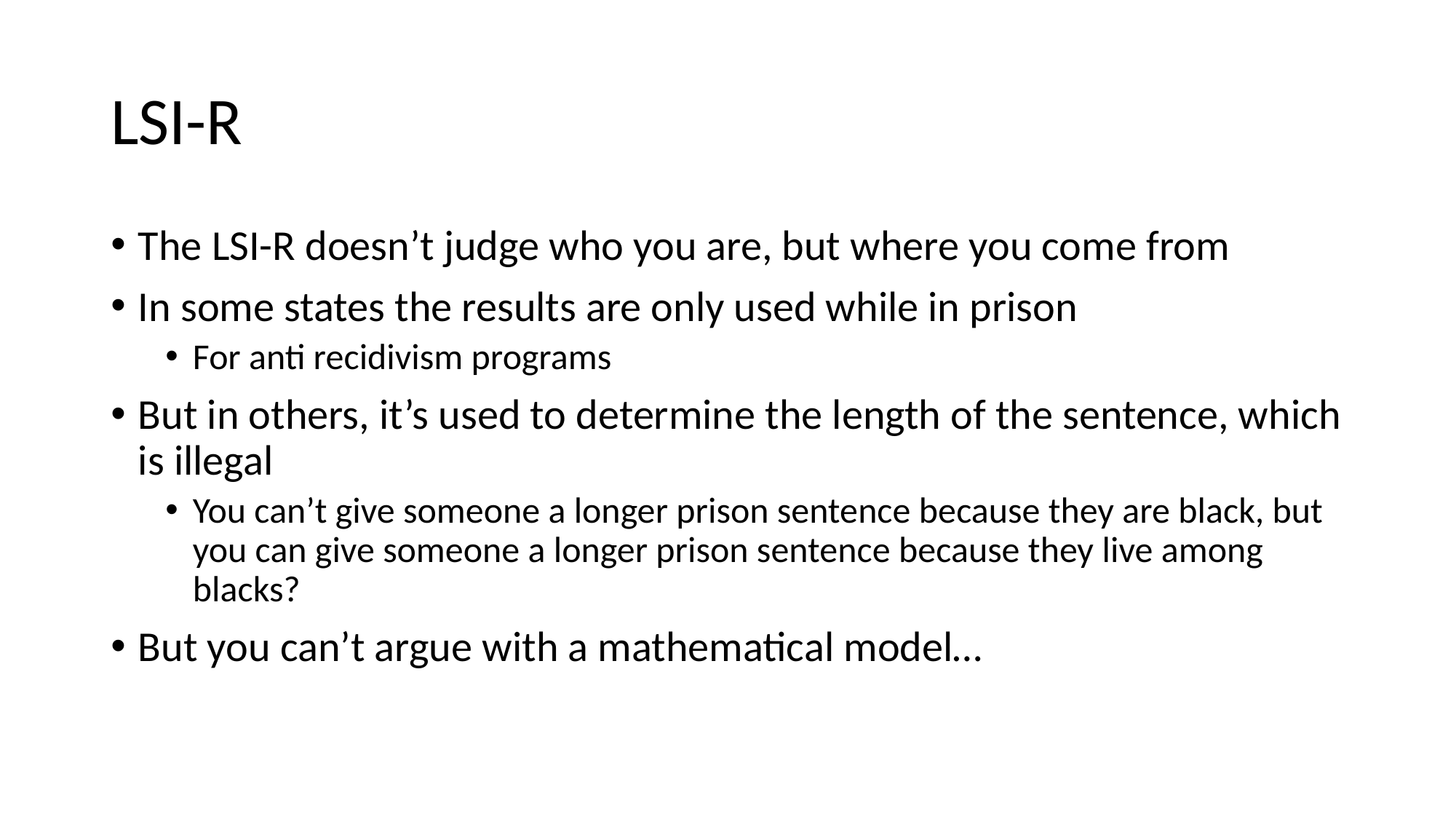

# LSI-R
The LSI-R doesn’t judge who you are, but where you come from
In some states the results are only used while in prison
For anti recidivism programs
But in others, it’s used to determine the length of the sentence, which is illegal
You can’t give someone a longer prison sentence because they are black, but you can give someone a longer prison sentence because they live among blacks?
But you can’t argue with a mathematical model…